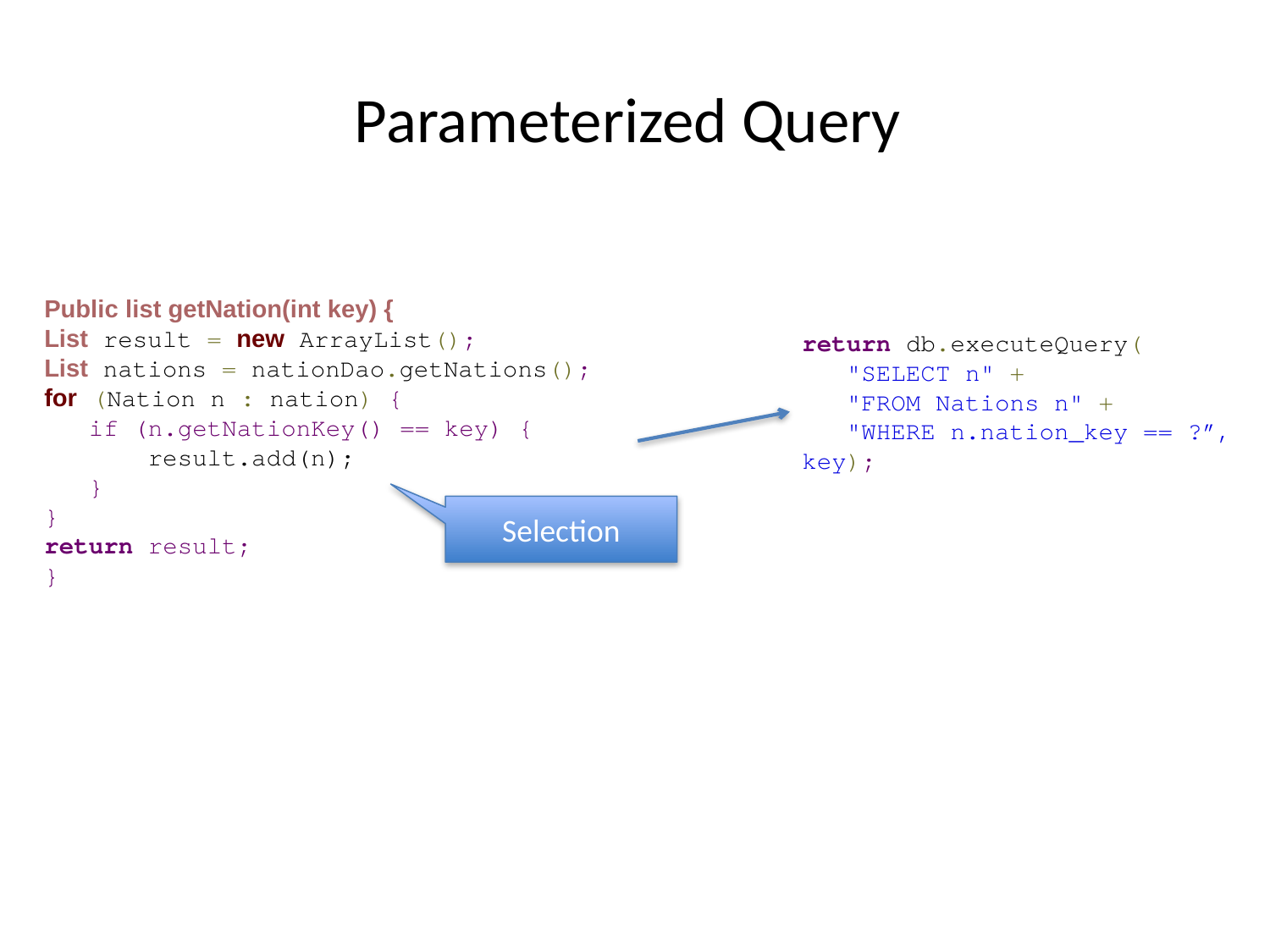

# Parameterized Query
Public list getNation(int key) {
List result = new ArrayList();
List nations = nationDao.getNations();
for (Nation n : nation) {
   if (n.getNationKey() == key) {
       result.add(n);
   }
}
return result;
}
return db.executeQuery(
   "SELECT n" +
   "FROM Nations n" +
   "WHERE n.nation_key == ?”, key);

Selection